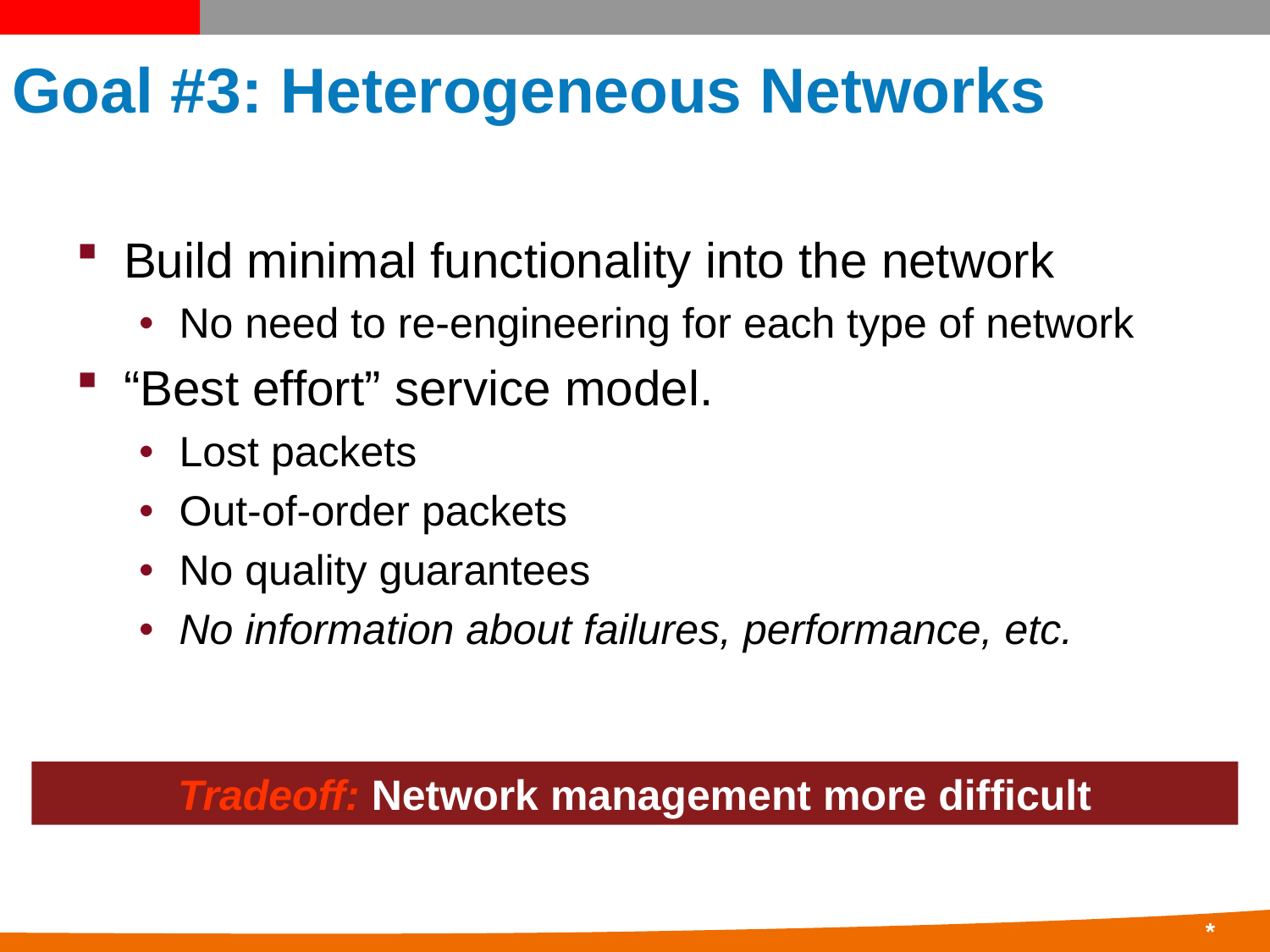

# Goal #3: Heterogeneous Networks
Build minimal functionality into the network
No need to re-engineering for each type of network
“Best effort” service model.
Lost packets
Out-of-order packets
No quality guarantees
No information about failures, performance, etc.
Tradeoff: Network management more difficult